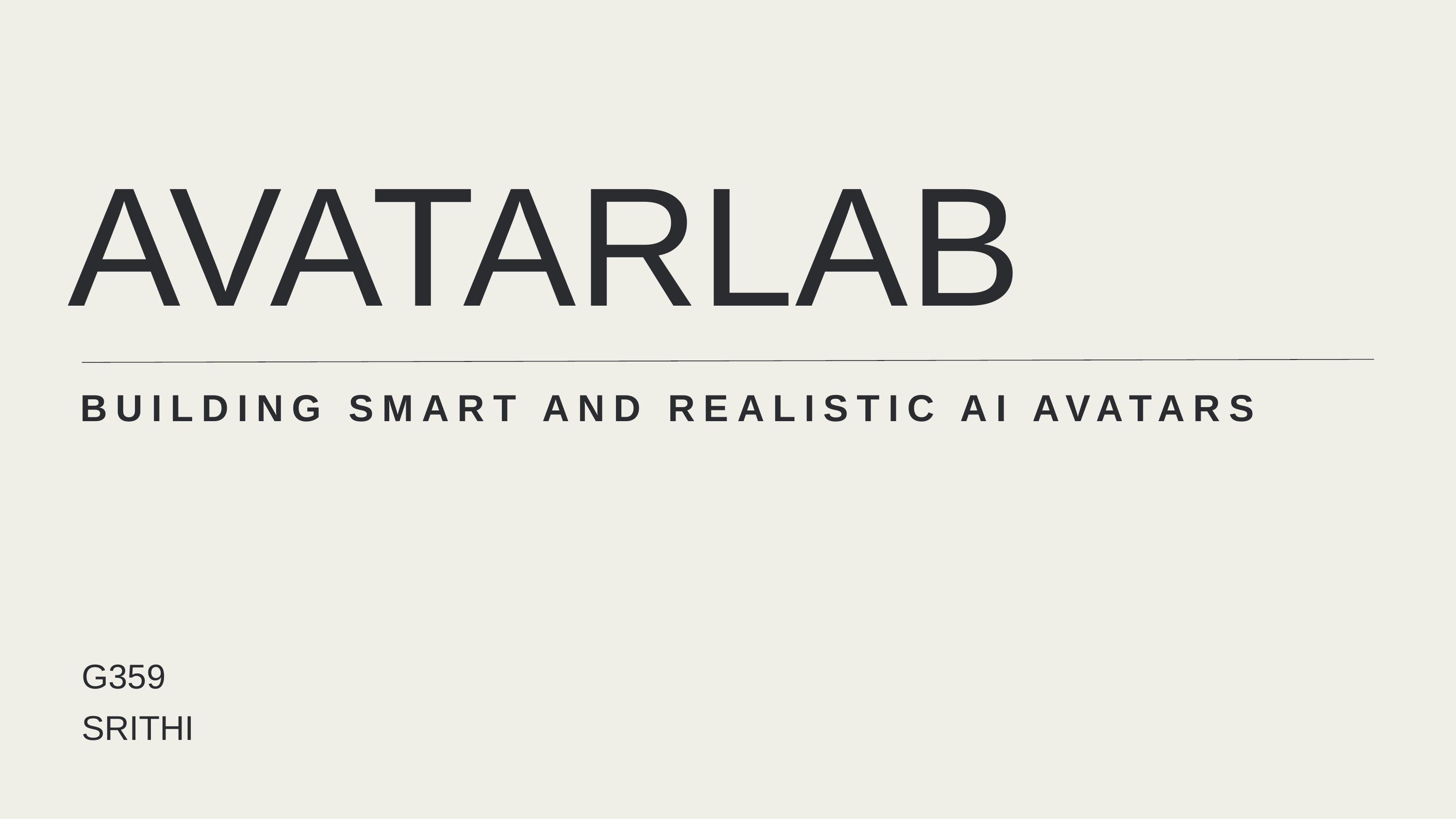

AVATARLAB

BUILDING SMART AND REALISTIC AI AVATARS
G359
SRITHI